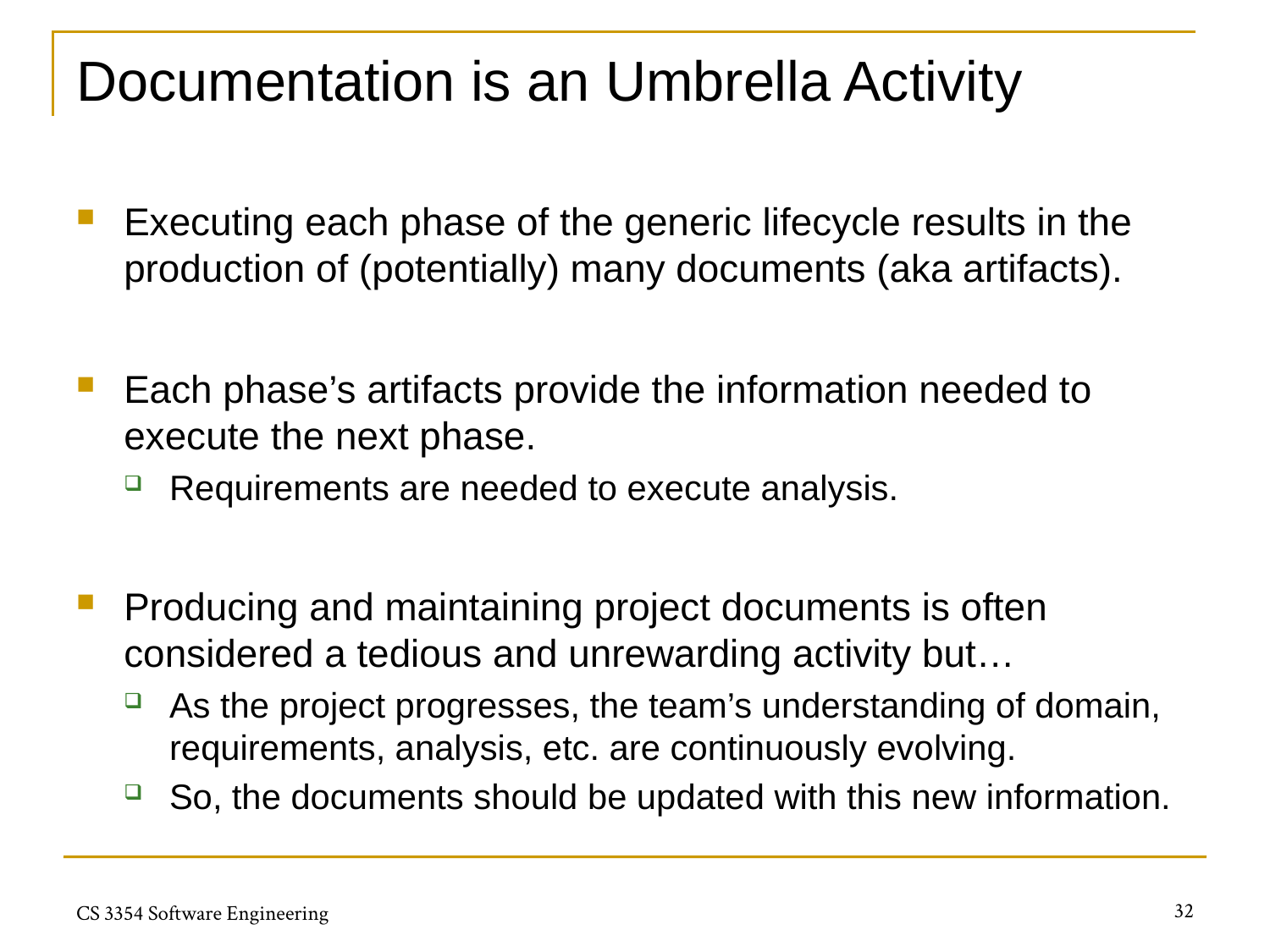

# Documentation is an Umbrella Activity
Executing each phase of the generic lifecycle results in the production of (potentially) many documents (aka artifacts).

Each phase’s artifacts provide the information needed to execute the next phase.
Requirements are needed to execute analysis.

Producing and maintaining project documents is often considered a tedious and unrewarding activity but…
As the project progresses, the team’s understanding of domain, requirements, analysis, etc. are continuously evolving.
So, the documents should be updated with this new information.
32
CS 3354 Software Engineering